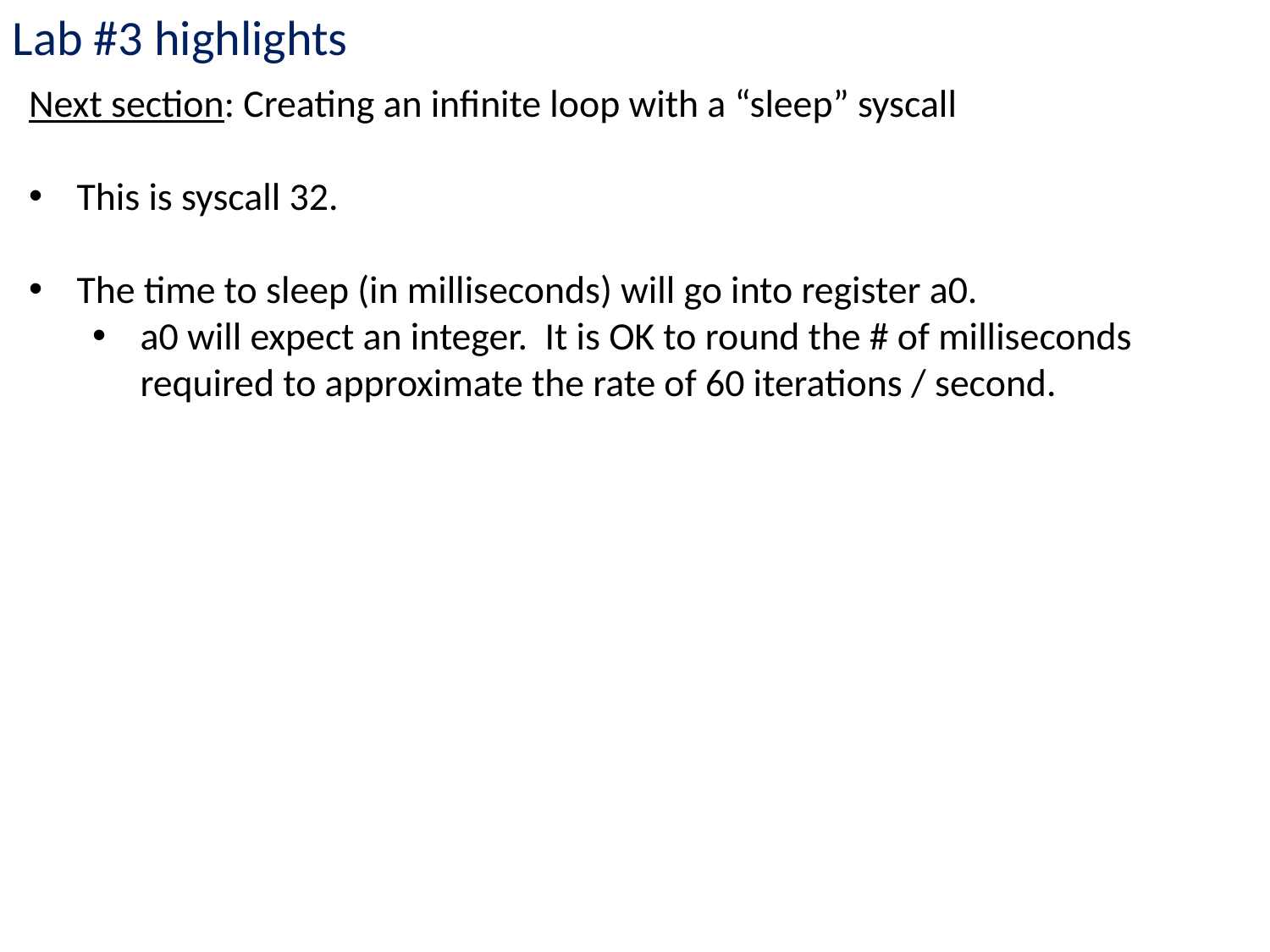

Lab #3 highlights
Next section: Creating an infinite loop with a “sleep” syscall

This is syscall 32.

The time to sleep (in milliseconds) will go into register a0.
a0 will expect an integer.  It is OK to round the # of milliseconds required to approximate the rate of 60 iterations / second.